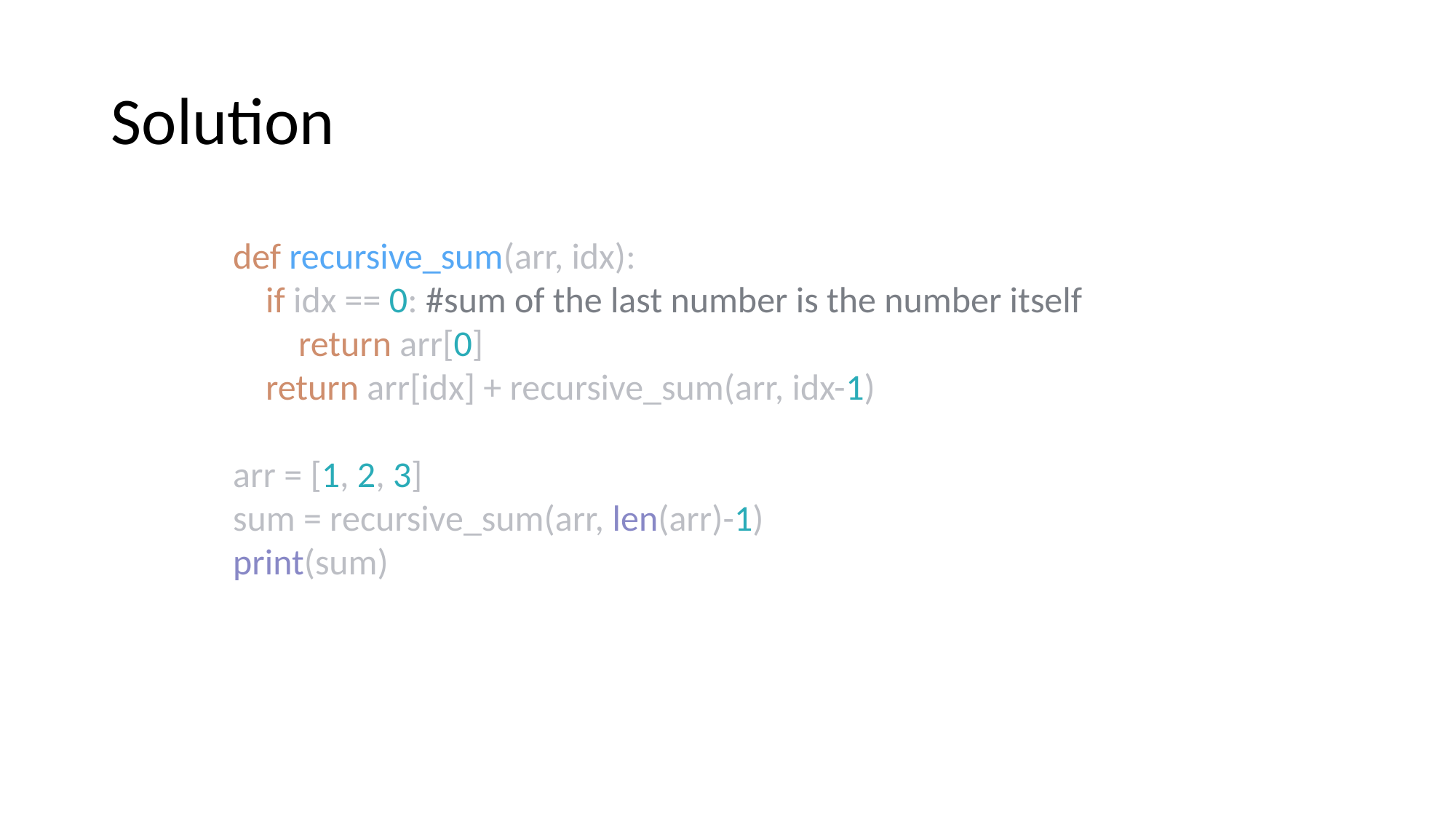

# Solution
def recursive_sum(arr, idx):
    if idx == 0: #sum of the last number is the number itself
        return arr[0]
    return arr[idx] + recursive_sum(arr, idx-1)
arr = [1, 2, 3]
sum = recursive_sum(arr, len(arr)-1)
print(sum)